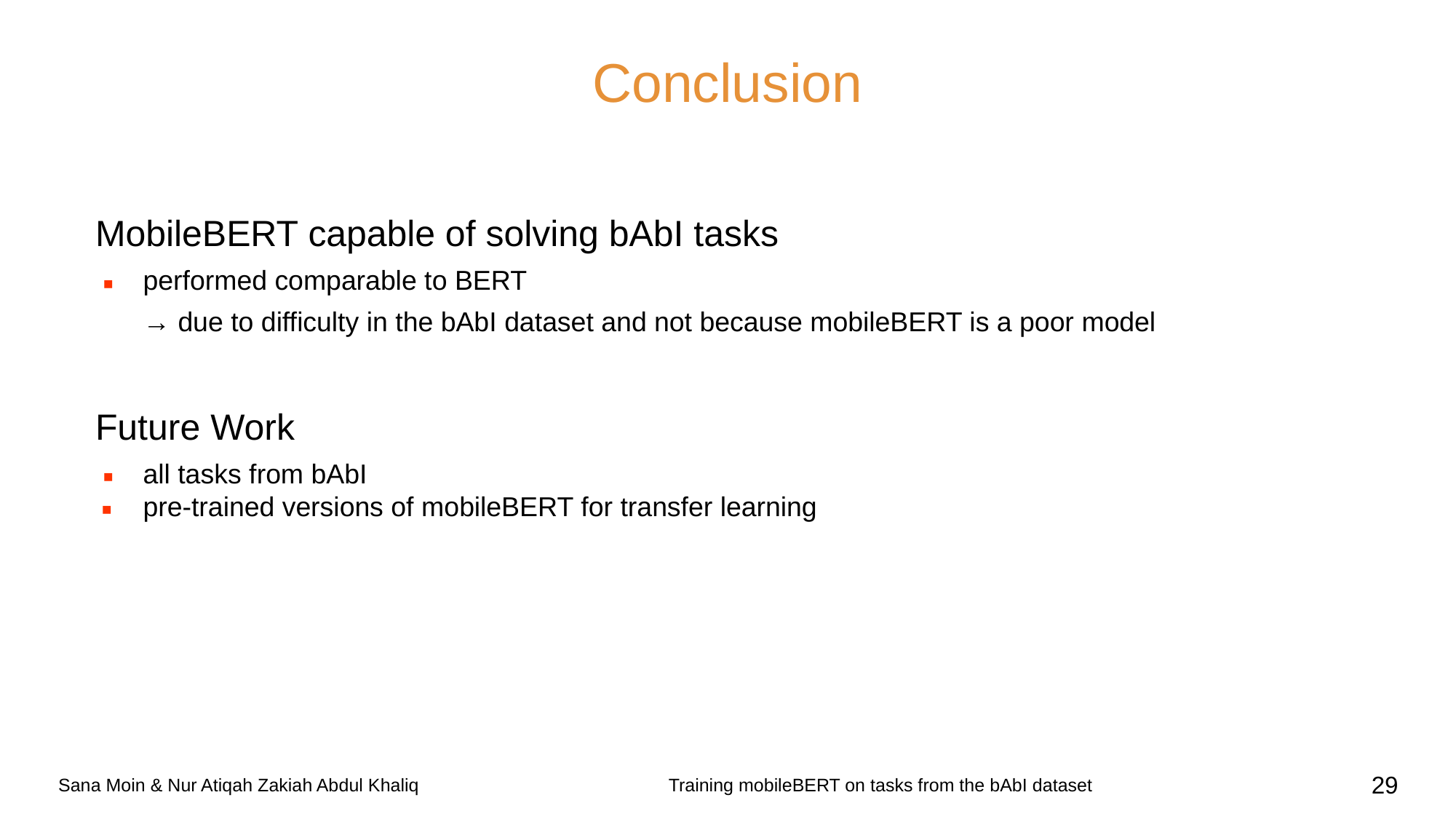

# Conclusion
MobileBERT capable of solving bAbI tasks
performed comparable to BERT
→ due to difficulty in the bAbI dataset and not because mobileBERT is a poor model

Future Work
all tasks from bAbI
pre-trained versions of mobileBERT for transfer learning

Sana Moin & Nur Atiqah Zakiah Abdul Khaliq
Training mobileBERT on tasks from the bAbI dataset
29